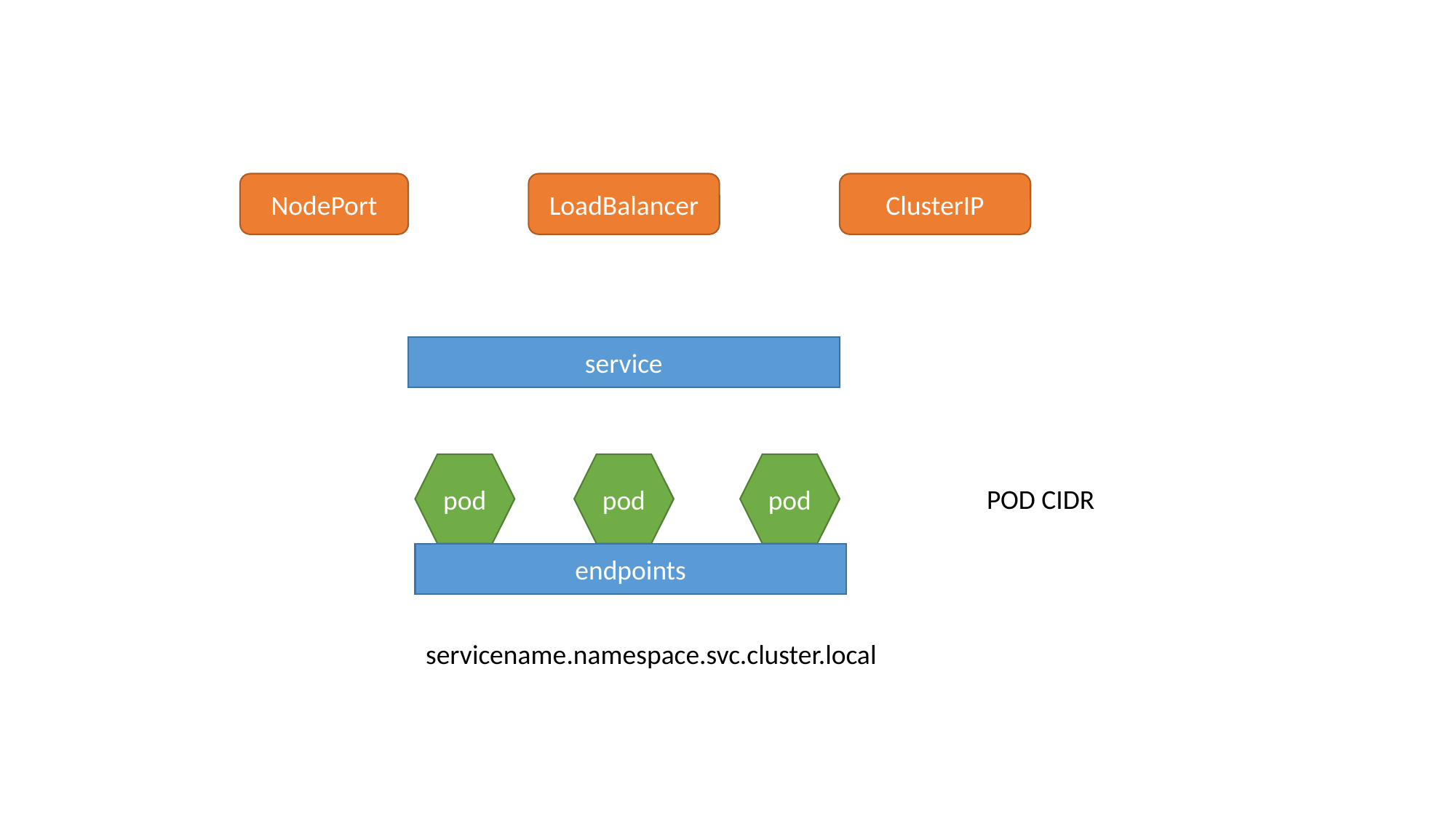

NodePort
LoadBalancer
ClusterIP
service
pod
pod
pod
POD CIDR
endpoints
servicename.namespace.svc.cluster.local